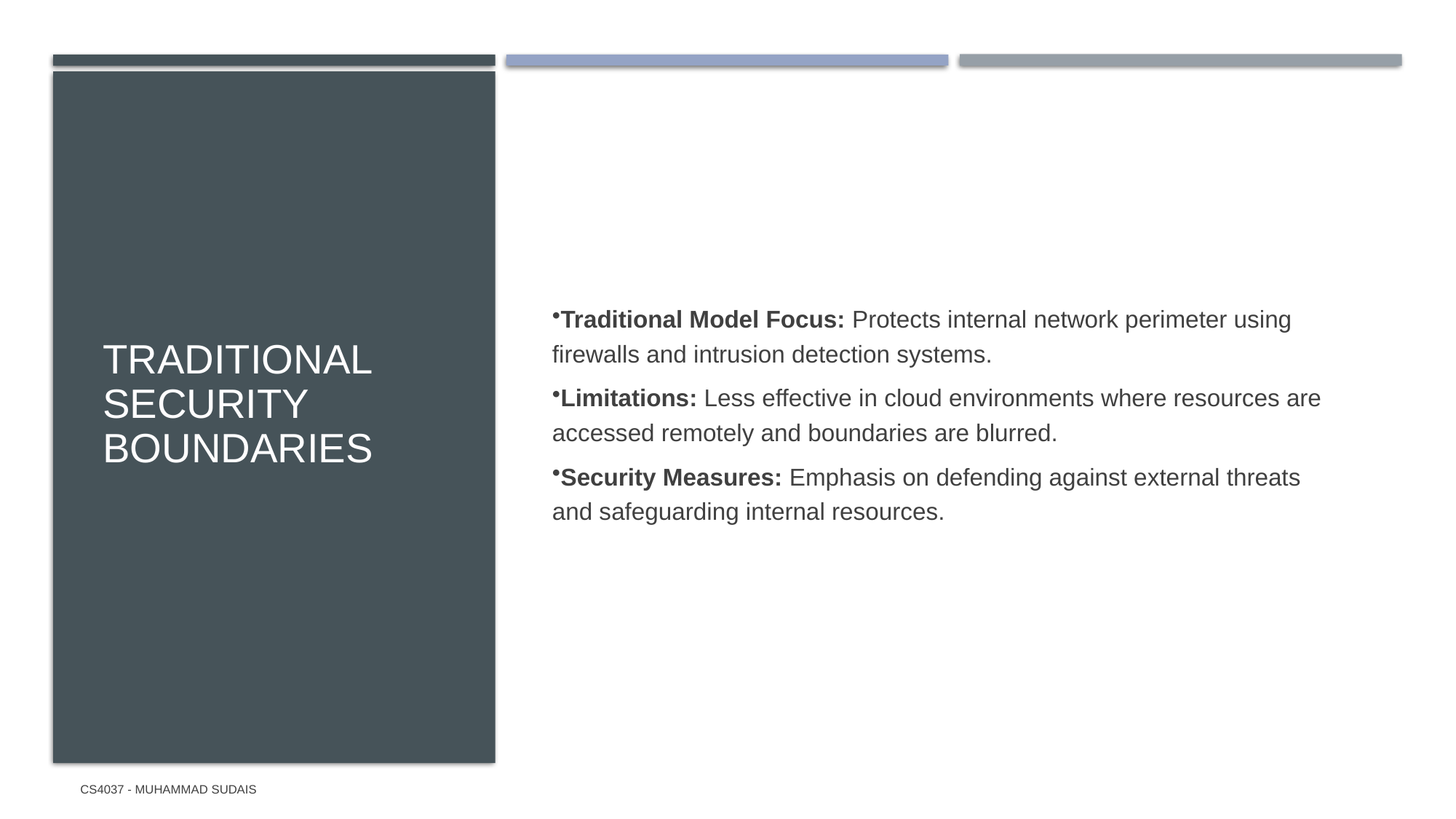

# Traditional Security Boundaries
Traditional Model Focus: Protects internal network perimeter using firewalls and intrusion detection systems.
Limitations: Less effective in cloud environments where resources are accessed remotely and boundaries are blurred.
Security Measures: Emphasis on defending against external threats and safeguarding internal resources.
CS4037 - Muhammad Sudais